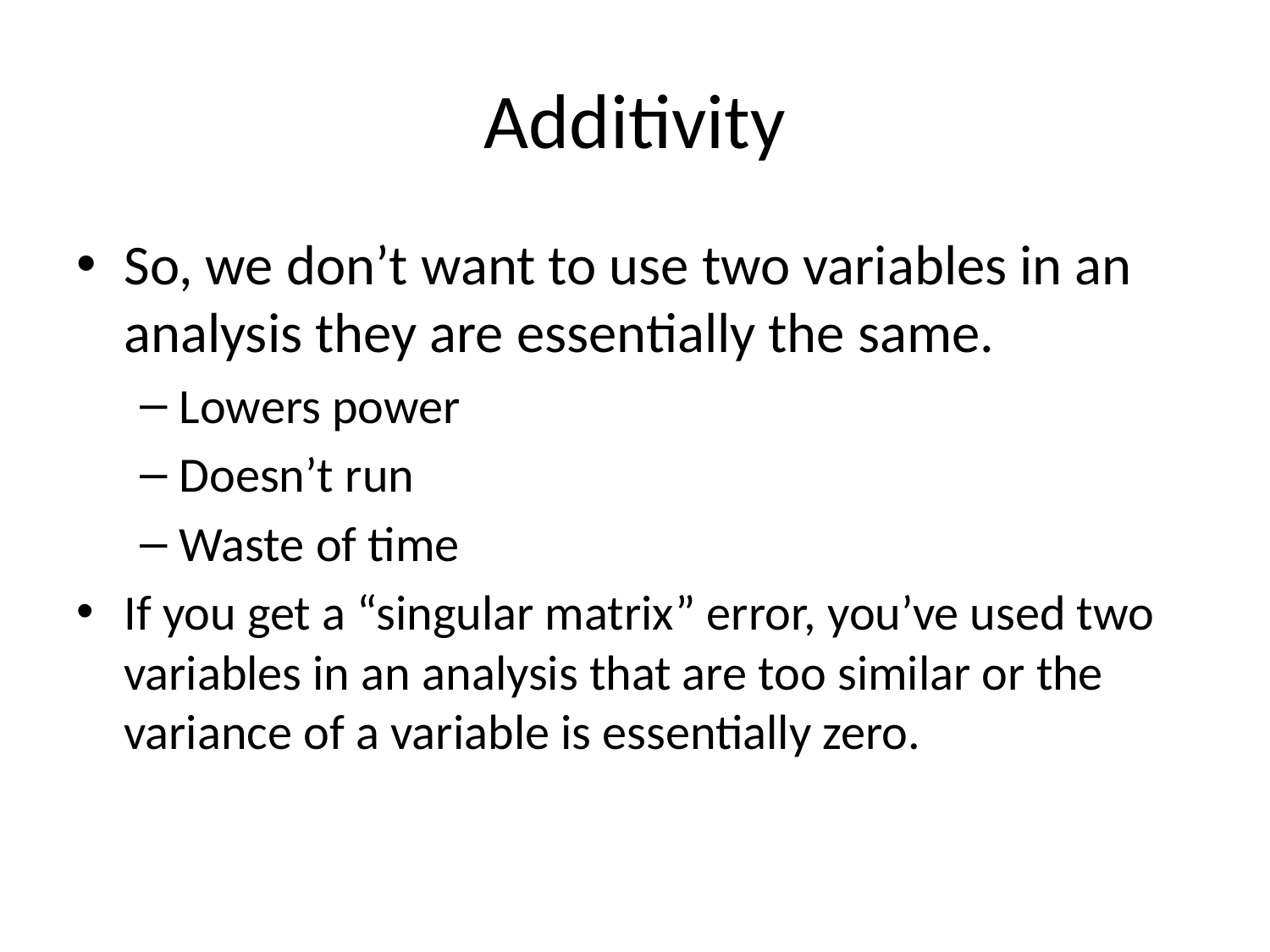

# Additivity
So, we don’t want to use two variables in an analysis they are essentially the same.
Lowers power
Doesn’t run
Waste of time
If you get a “singular matrix” error, you’ve used two variables in an analysis that are too similar or the variance of a variable is essentially zero.